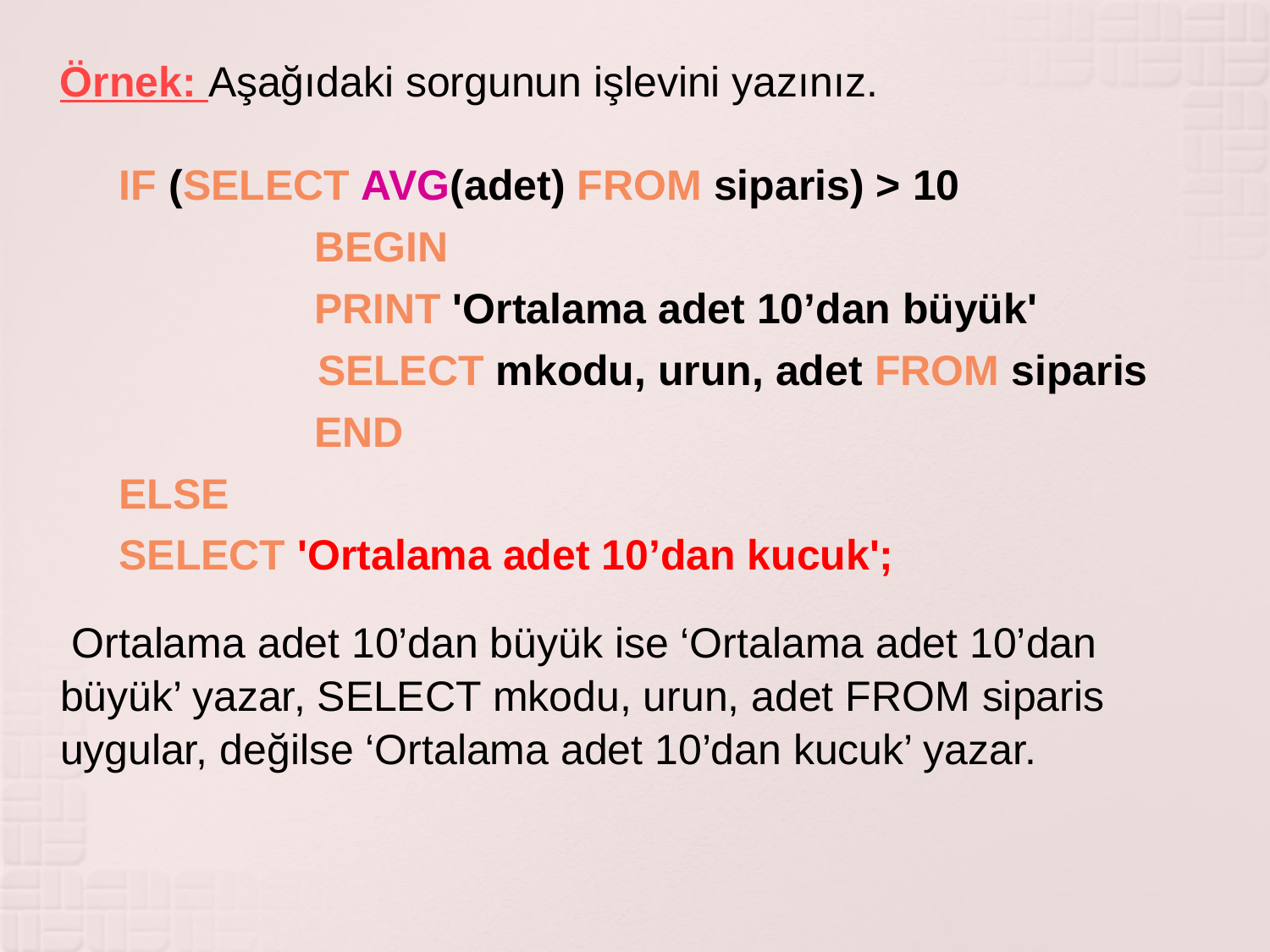

Örnek: Aşağıdaki sorgunun işlevini yazınız.

         IF (SELECT AVG(adet) FROM siparis) > 10
         		BEGIN
         		PRINT 'Ortalama adet 10’dan büyük'
		           SELECT mkodu, urun, adet FROM siparis
     		END
         ELSE
         SELECT 'Ortalama adet 10’dan kucuk';

     Ortalama adet 10’dan büyük ise ‘Ortalama adet 10’dan büyük’ yazar, SELECT mkodu, urun, adet FROM siparis uygular, değilse ‘Ortalama adet 10’dan kucuk’ yazar.